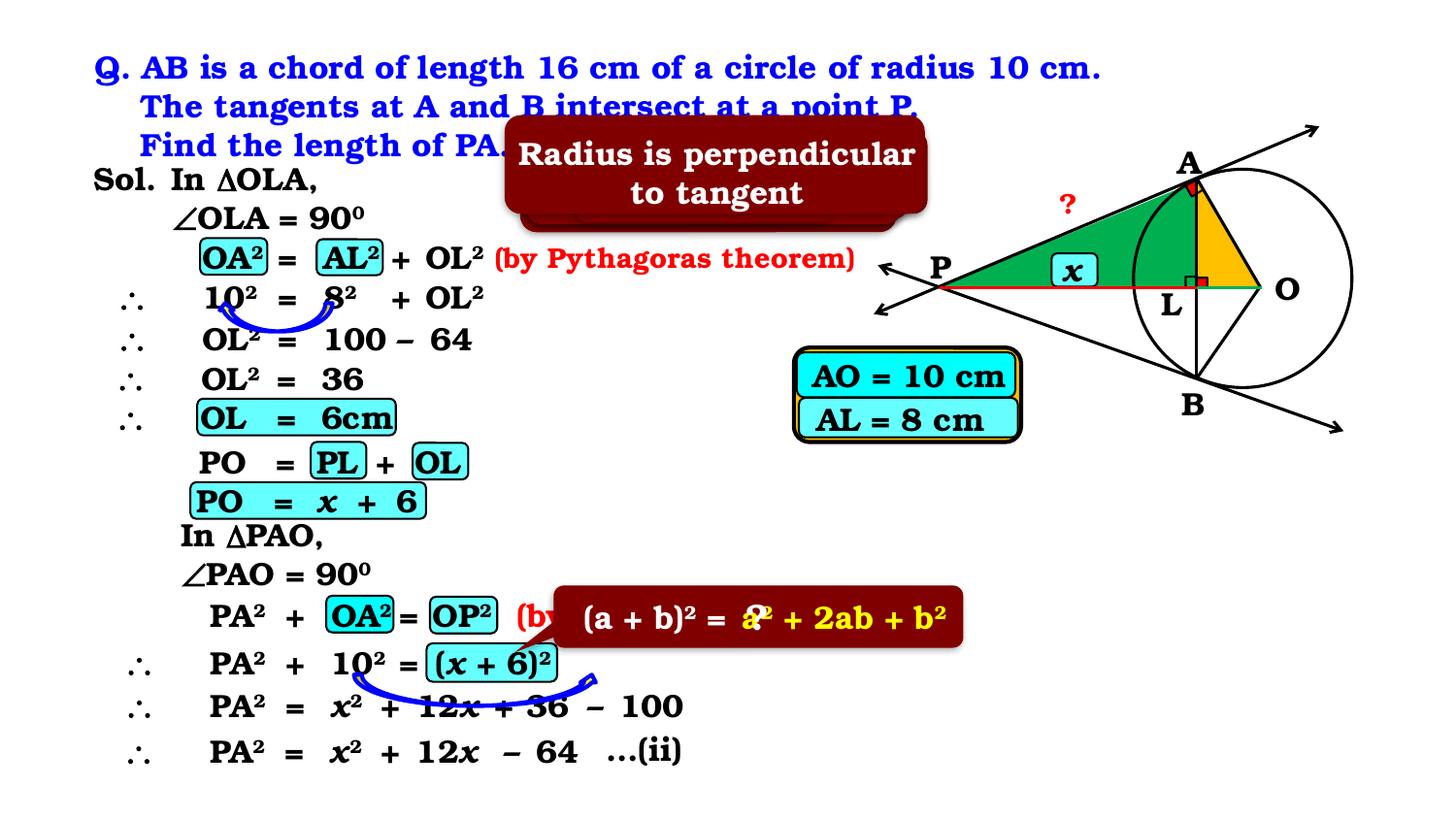

Q. AB is a chord of length 16 cm of a circle of radius 10 cm. The tangents at A and B intersect at a point P.
	Find the length of PA.

Radius is perpendicular to tangent

Now, let us apply Pythagoras theorem

Now, let us consider ΔPAO

Now, let us consider ΔOLA

A
P
O
L
B

Taking square root

Now, let us apply Pythagoras theorem
Sol.
In ΔOLA,

Let PL = x cm

?

∠OLA = 900
OA2
=
AL2
+
OL2
(by Pythagoras theorem)

x

∴
102
=
82
+
OL2

∴
OL2
=
100
–
64

AO = 10 cm
AL = 8 cm
∴
OL2
=
36

∴
OL
=
6cm

PO
=
PL
+
OL

PO
=
x
+
6

In ΔPAO,
∠PAO = 900

(a + b)2 =
?
PA2
+
OA2
=
OP2
(by Pythagoras theorem)
a2 + 2ab + b2

∴
PA2
+
102
=
(x + 6)2

∴
PA2
=
x2
+
12x
+
36
–
100
…(ii)
∴
PA2
=
x2
+
12x
–
64